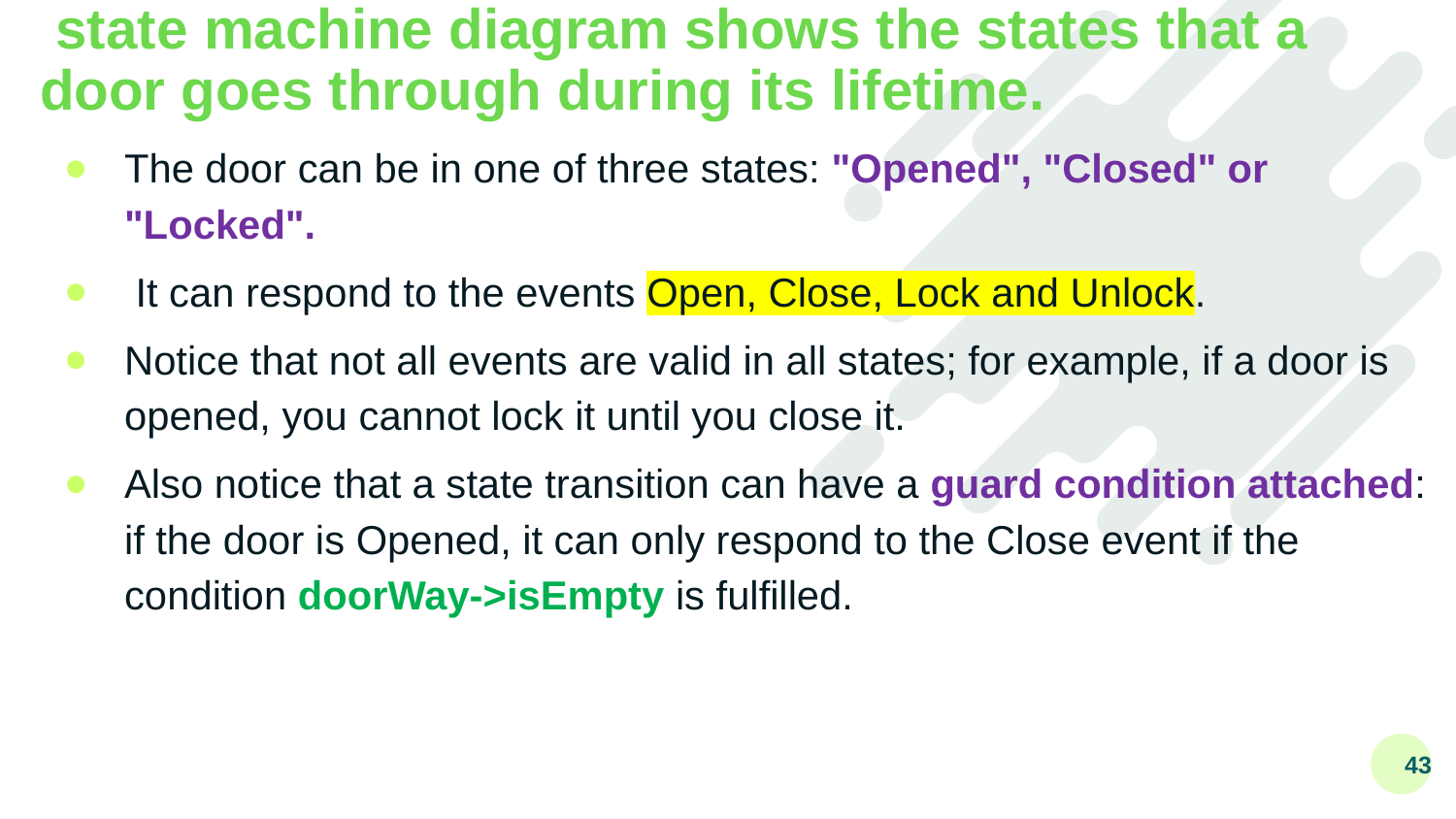

# state machine diagram shows the states that a door goes through during its lifetime.
The door can be in one of three states: "Opened", "Closed" or "Locked".
 It can respond to the events Open, Close, Lock and Unlock.
Notice that not all events are valid in all states; for example, if a door is opened, you cannot lock it until you close it.
Also notice that a state transition can have a guard condition attached: if the door is Opened, it can only respond to the Close event if the condition doorWay->isEmpty is fulfilled.

43